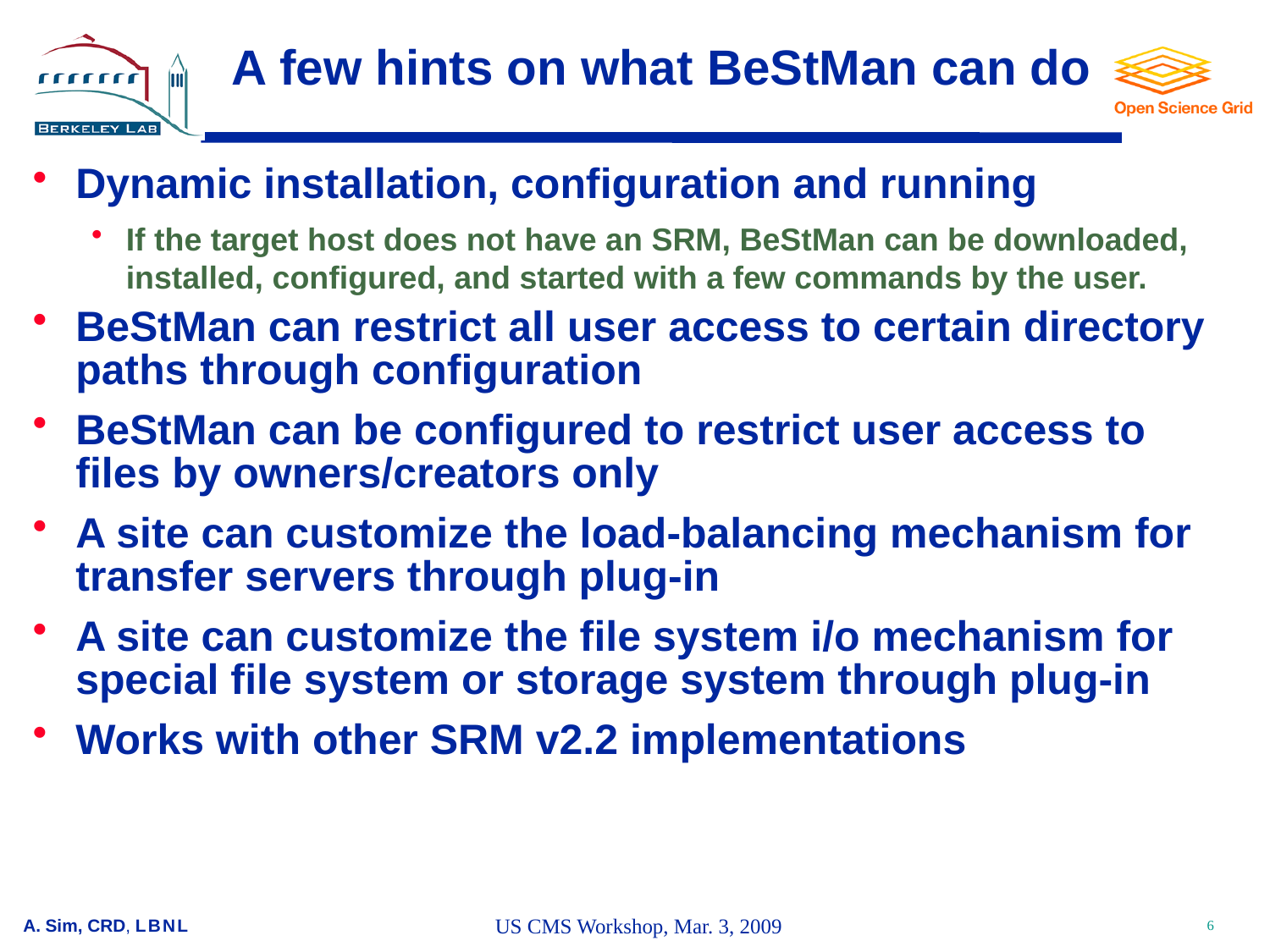

# A few hints on what BeStMan can do
Dynamic installation, configuration and running
If the target host does not have an SRM, BeStMan can be downloaded,  installed, configured, and started with a few commands by the user.
BeStMan can restrict all user access to certain directory paths through configuration
BeStMan can be configured to restrict user access to files by owners/creators only
A site can customize the load-balancing mechanism for transfer servers through plug-in
A site can customize the file system i/o mechanism for special file system or storage system through plug-in
Works with other SRM v2.2 implementations